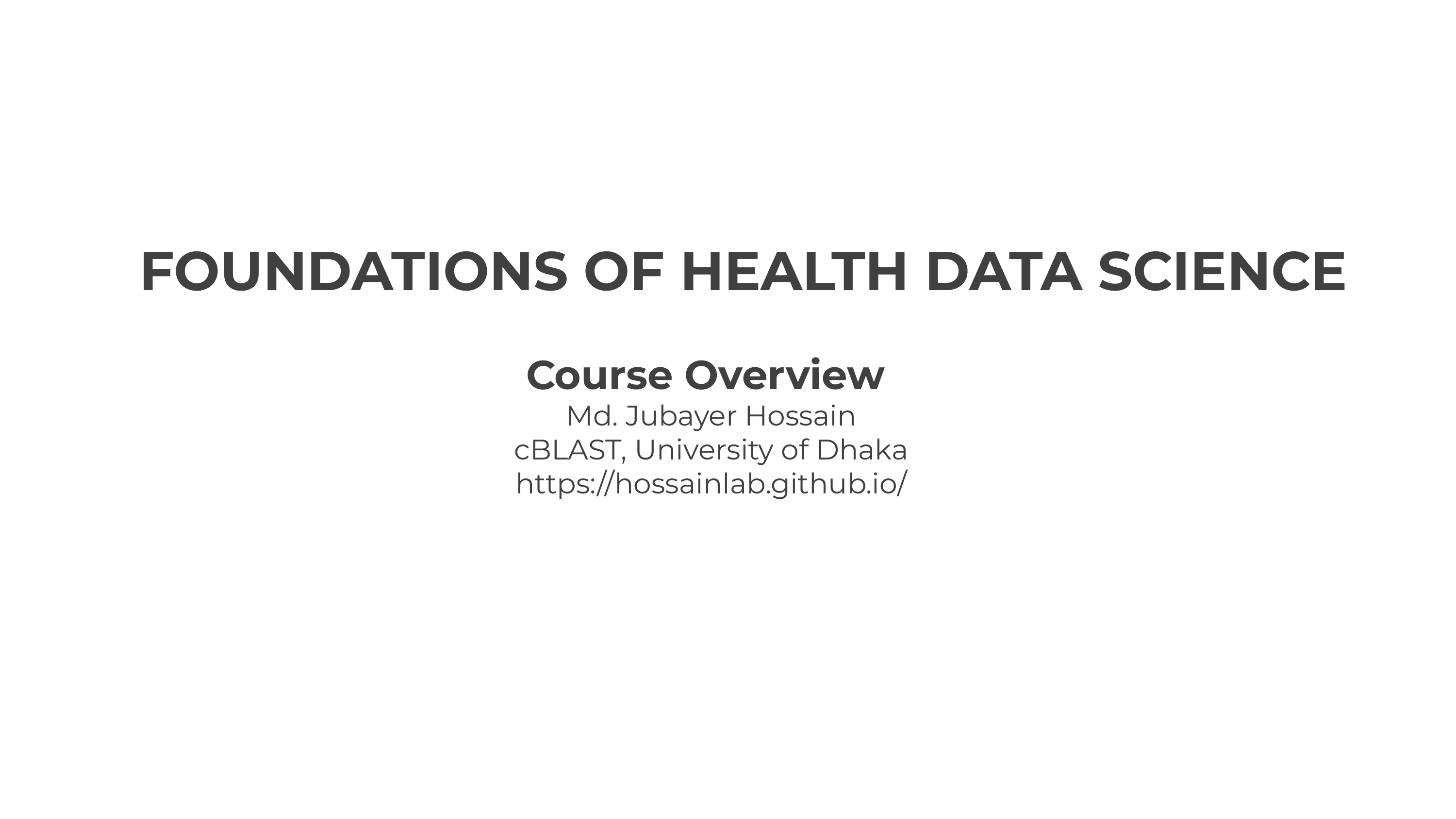

FOUNDATIONS OF HEALTH DATA SCIENCE

Course Overview
Md. Jubayer Hossain
cBLAST, University of Dhaka
https://hossainlab.github.io/